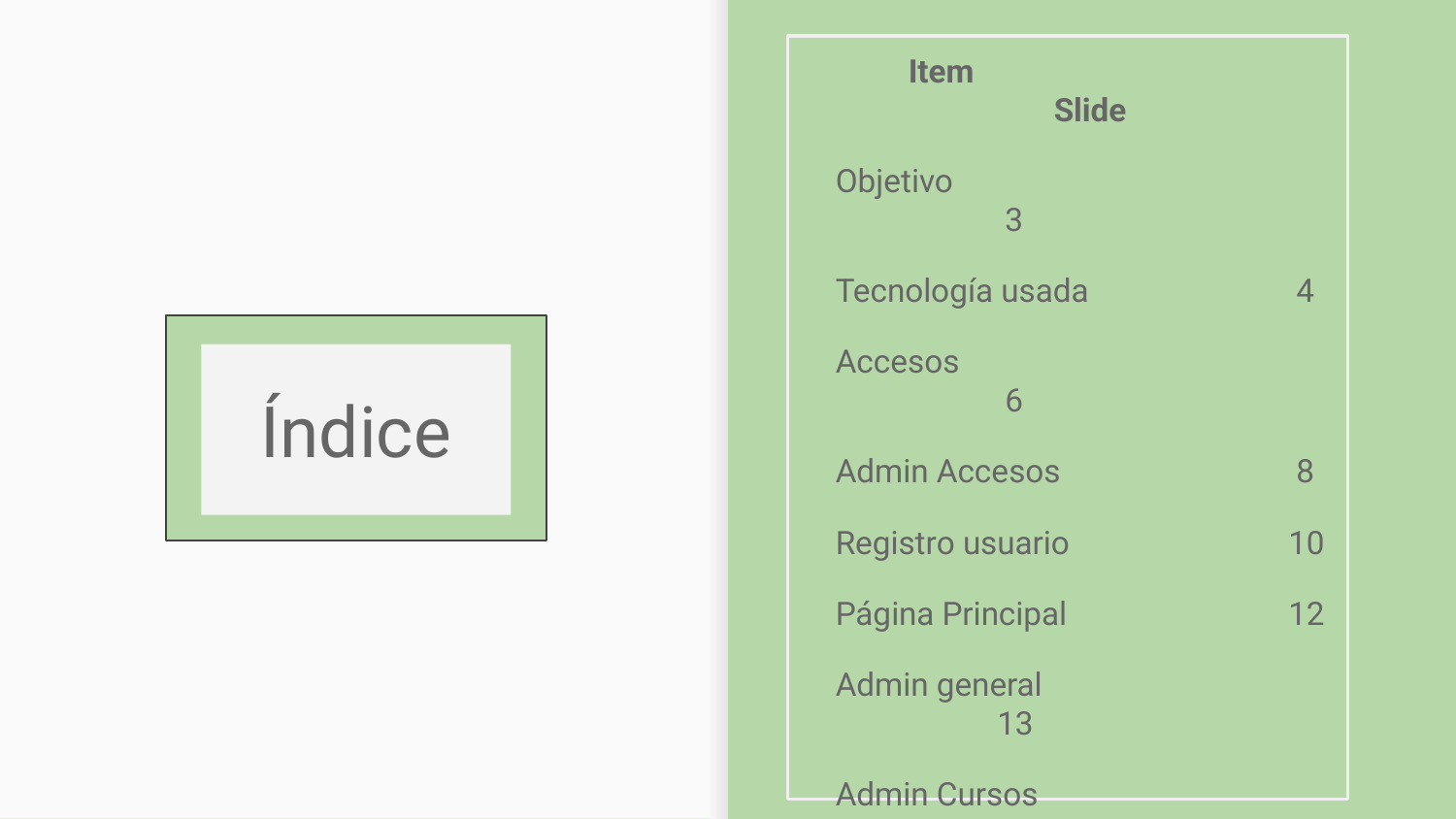

Item			Slide
Objetivo				   3
Tecnología usada		   4
Accesos				   6
Admin Accesos 		   8
Registro usuario		  10
Página Principal 		  12
Admin general		  	  13
Admin Cursos		   	  16
Base de datos			  19

# Índice